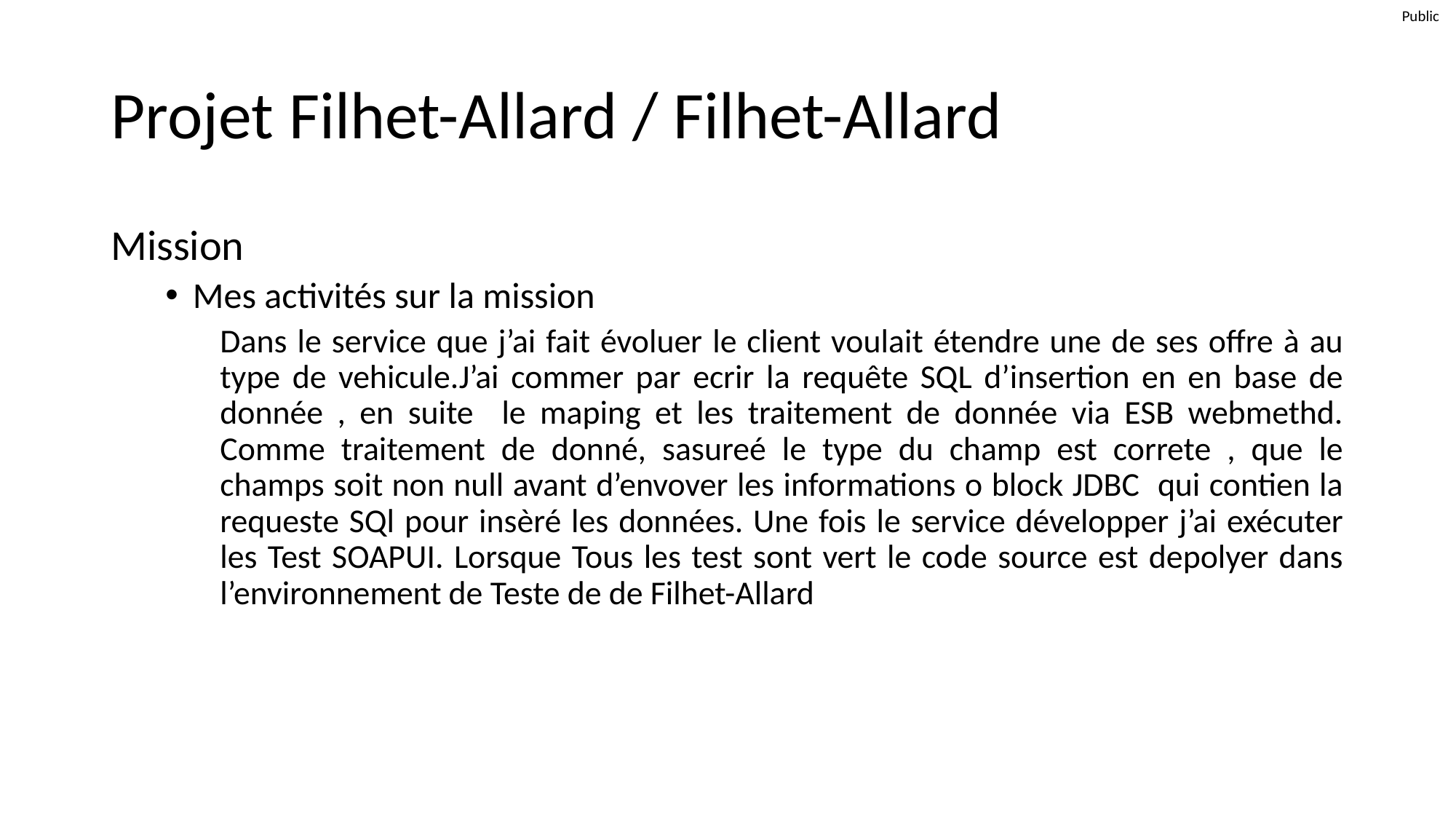

# Projet Filhet-Allard / Filhet-Allard
Mission
Mes activités sur la mission
Dans le service que j’ai fait évoluer le client voulait étendre une de ses offre à au type de vehicule.J’ai commer par ecrir la requête SQL d’insertion en en base de donnée , en suite  le maping et les traitement de donnée via ESB webmethd. Comme traitement de donné, sasureé le type du champ est correte , que le champs soit non null avant d’envover les informations o block JDBC  qui contien la requeste SQl pour insèré les données. Une fois le service développer j’ai exécuter les Test SOAPUI. Lorsque Tous les test sont vert le code source est depolyer dans l’environnement de Teste de de Filhet-Allard